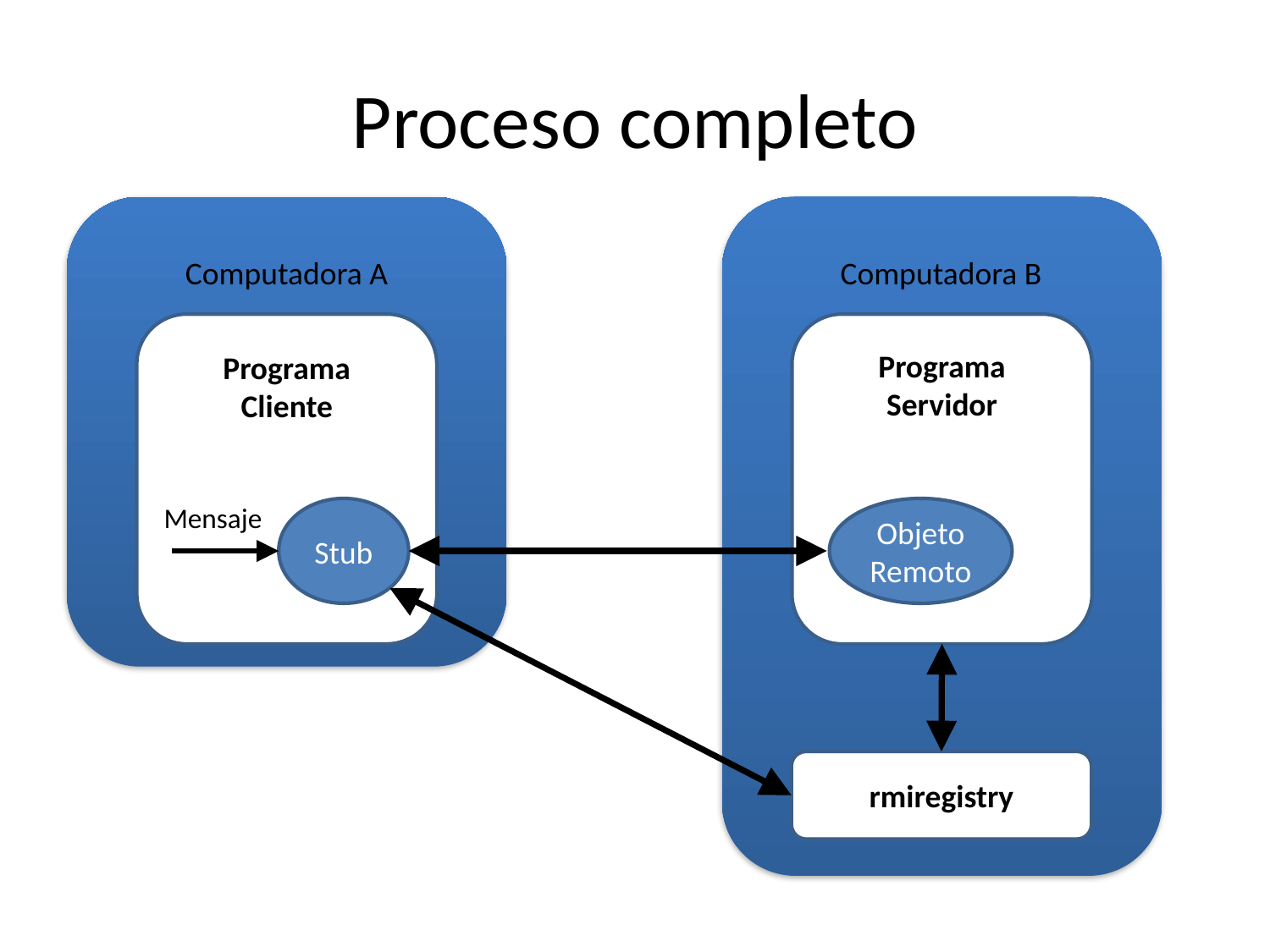

# Proceso completo

Computadora A
Computadora B
Programa
Cliente

Mensaje

Programa
Servidor

Stub
Objeto
Remoto

rmiregistry